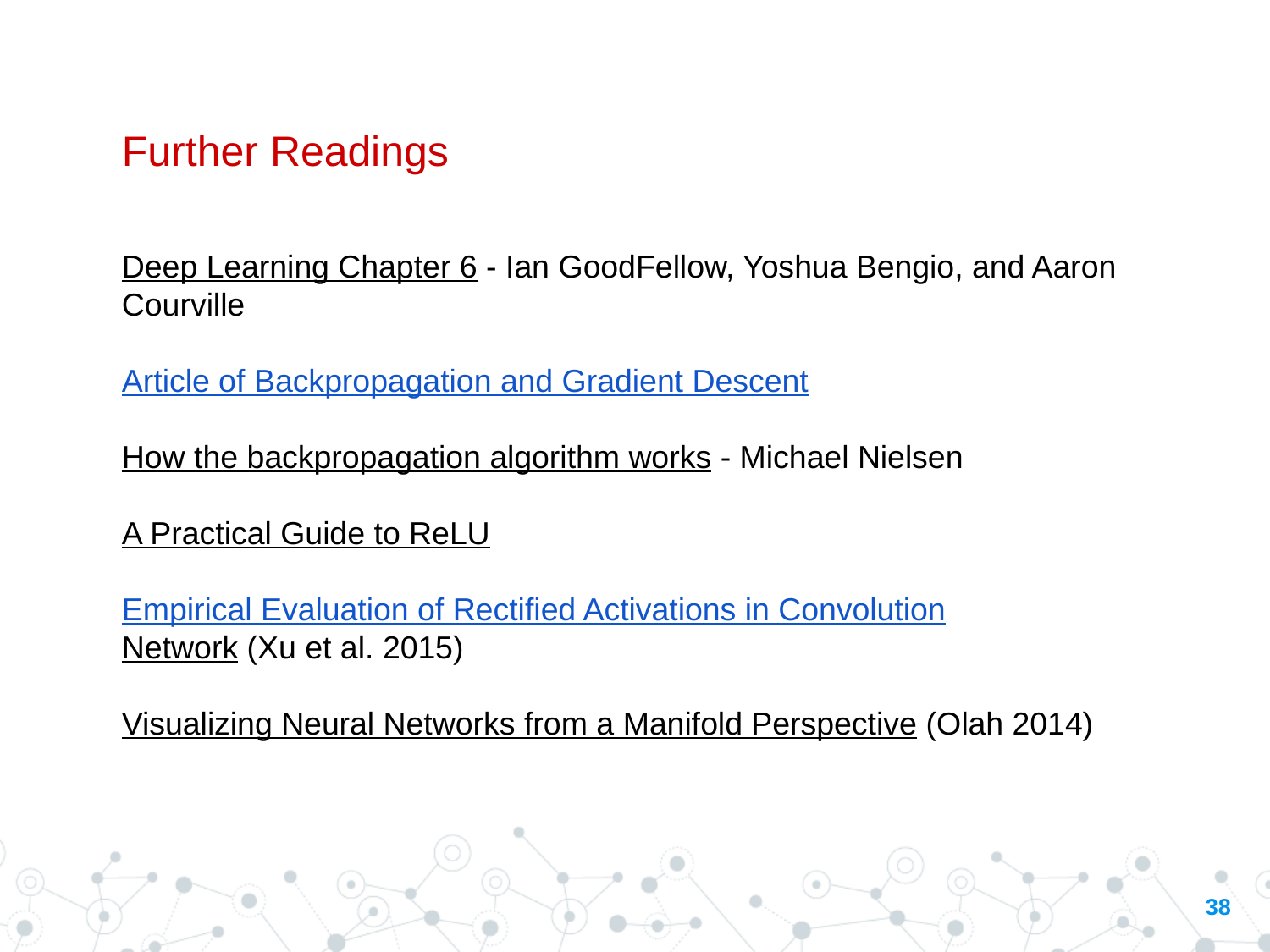

# Further Readings
Deep Learning Chapter 6 - Ian GoodFellow, Yoshua Bengio, and Aaron Courville

Article of Backpropagation and Gradient Descent

How the backpropagation algorithm works - Michael Nielsen

A Practical Guide to ReLU

Empirical Evaluation of Rectified Activations in Convolution
Network (Xu et al. 2015)

Visualizing Neural Networks from a Manifold Perspective (Olah 2014)

38